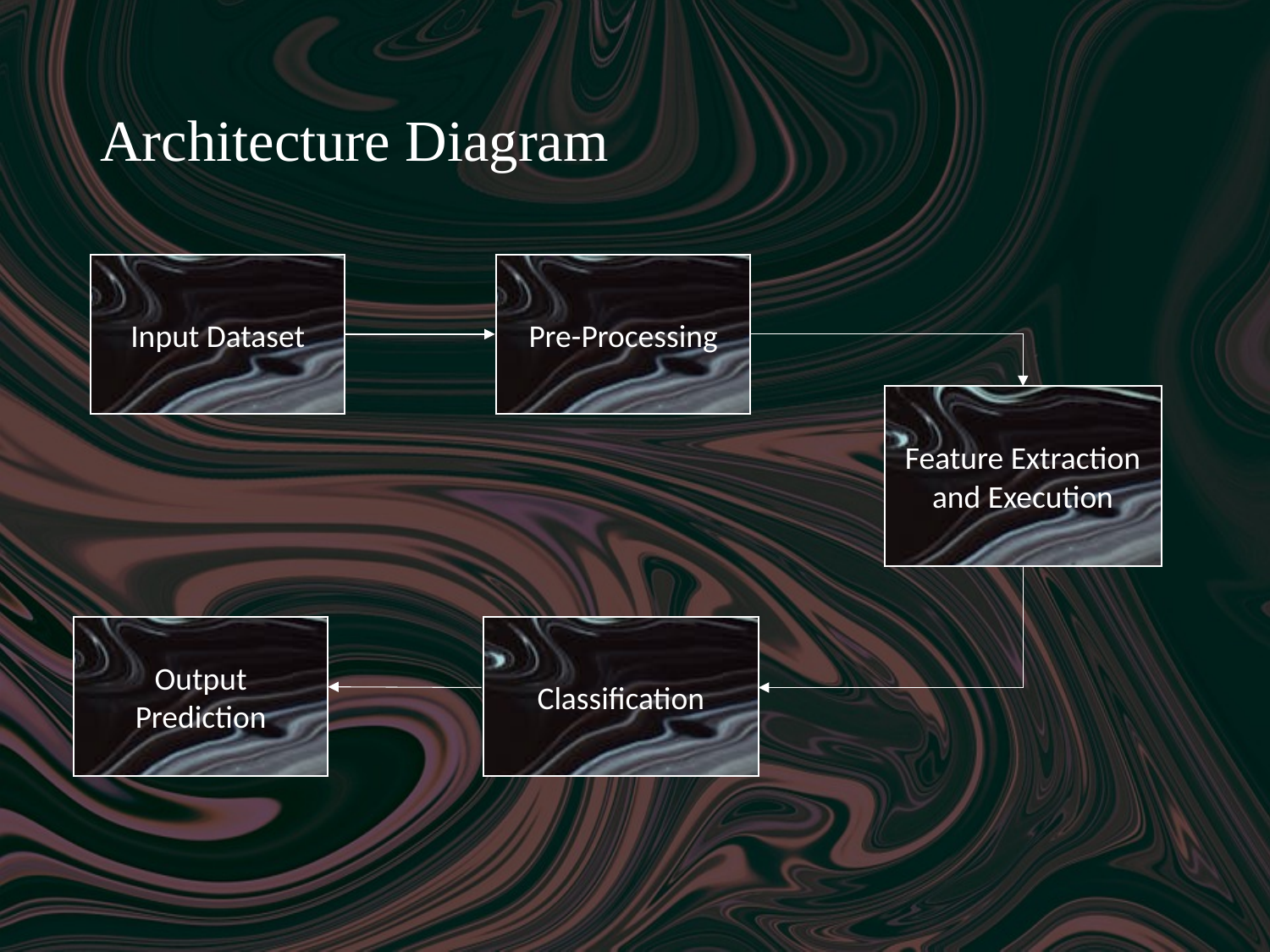

# Architecture Diagram
Input Dataset
Pre-Processing
Feature Extraction and Execution
Output Prediction
Classification